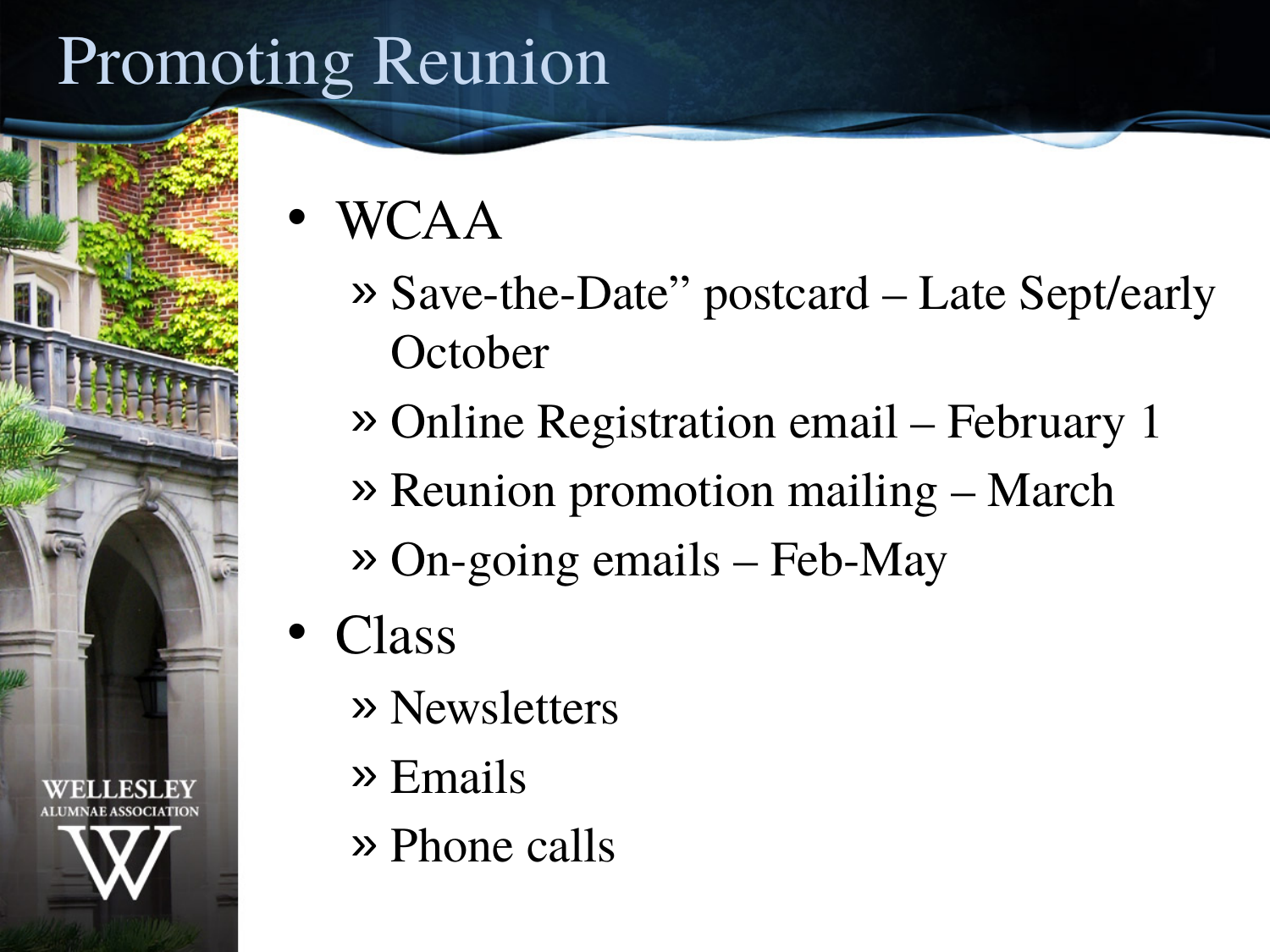

Promoting Reunion
WCAA
Save-the-Date” postcard – Late Sept/early October
Online Registration email – February 1
Reunion promotion mailing – March
On-going emails – Feb-May
Class
Newsletters
Emails
Phone calls